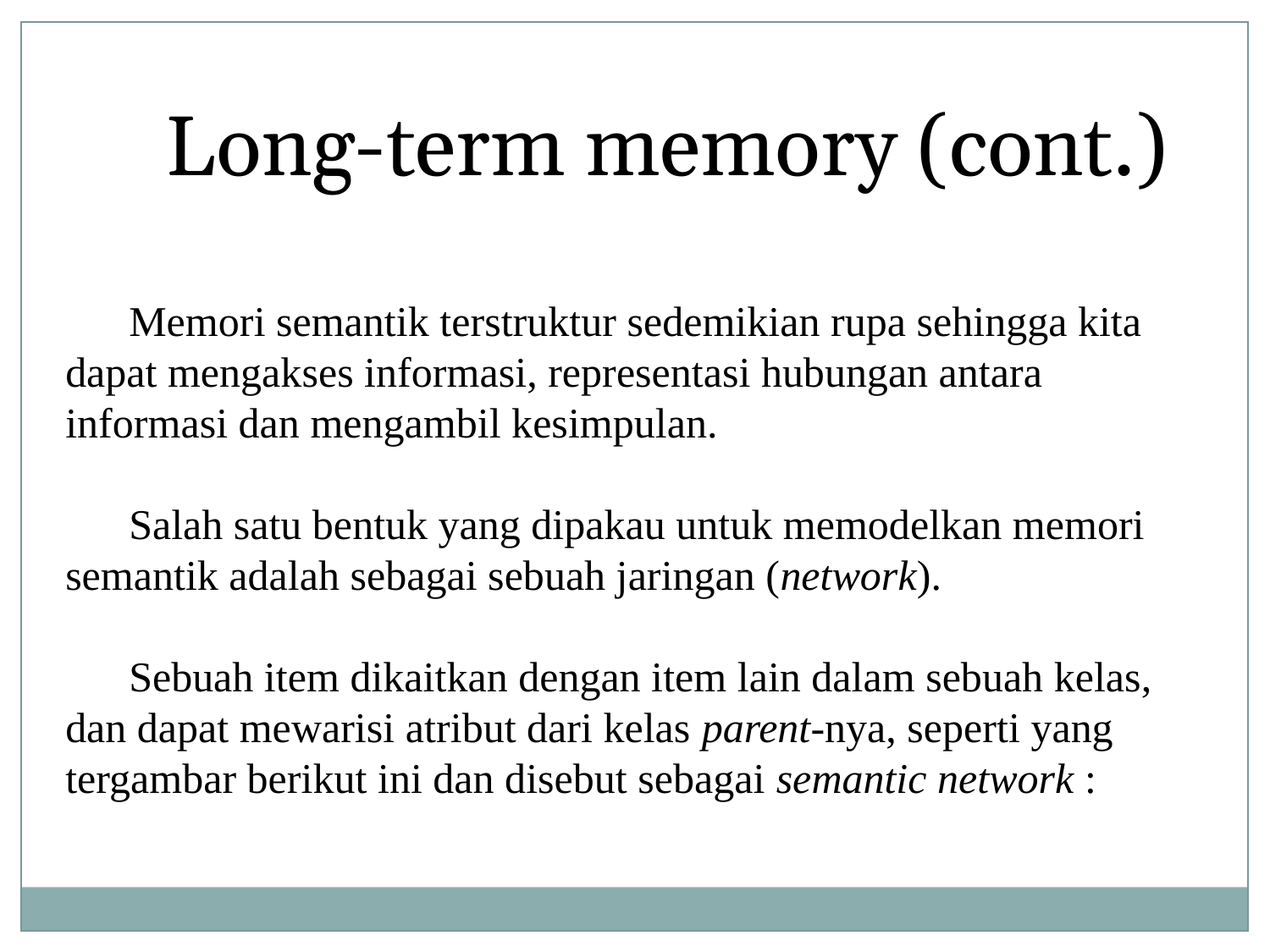

Long-term memory (cont.)

Memori semantik terstruktur sedemikian rupa sehingga kita dapat mengakses informasi, representasi hubungan antara informasi dan mengambil kesimpulan.

Salah satu bentuk yang dipakau untuk memodelkan memori semantik adalah sebagai sebuah jaringan (network).

Sebuah item dikaitkan dengan item lain dalam sebuah kelas, dan dapat mewarisi atribut dari kelas parent-nya, seperti yang tergambar berikut ini dan disebut sebagai semantic network :